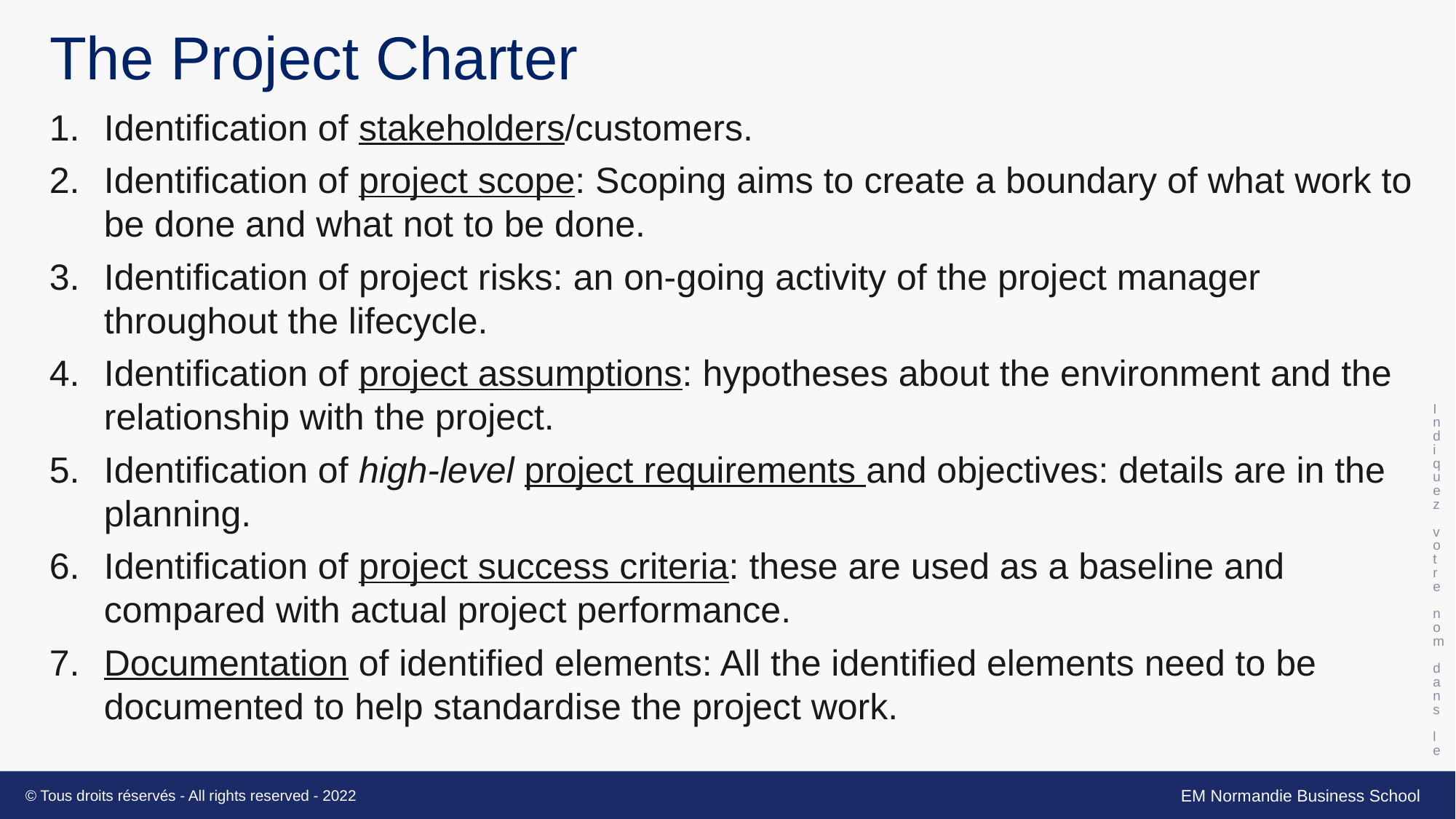

# The Project Charter
Indiquez votre nom dans le pied de page
Identification of stakeholders/customers.
Identification of project scope: Scoping aims to create a boundary of what work to be done and what not to be done.
Identification of project risks: an on-going activity of the project manager throughout the lifecycle.
Identification of project assumptions: hypotheses about the environment and the relationship with the project.
Identification of high-level project requirements and objectives: details are in the planning.
Identification of project success criteria: these are used as a baseline and compared with actual project performance.
Documentation of identified elements: All the identified elements need to be documented to help standardise the project work.